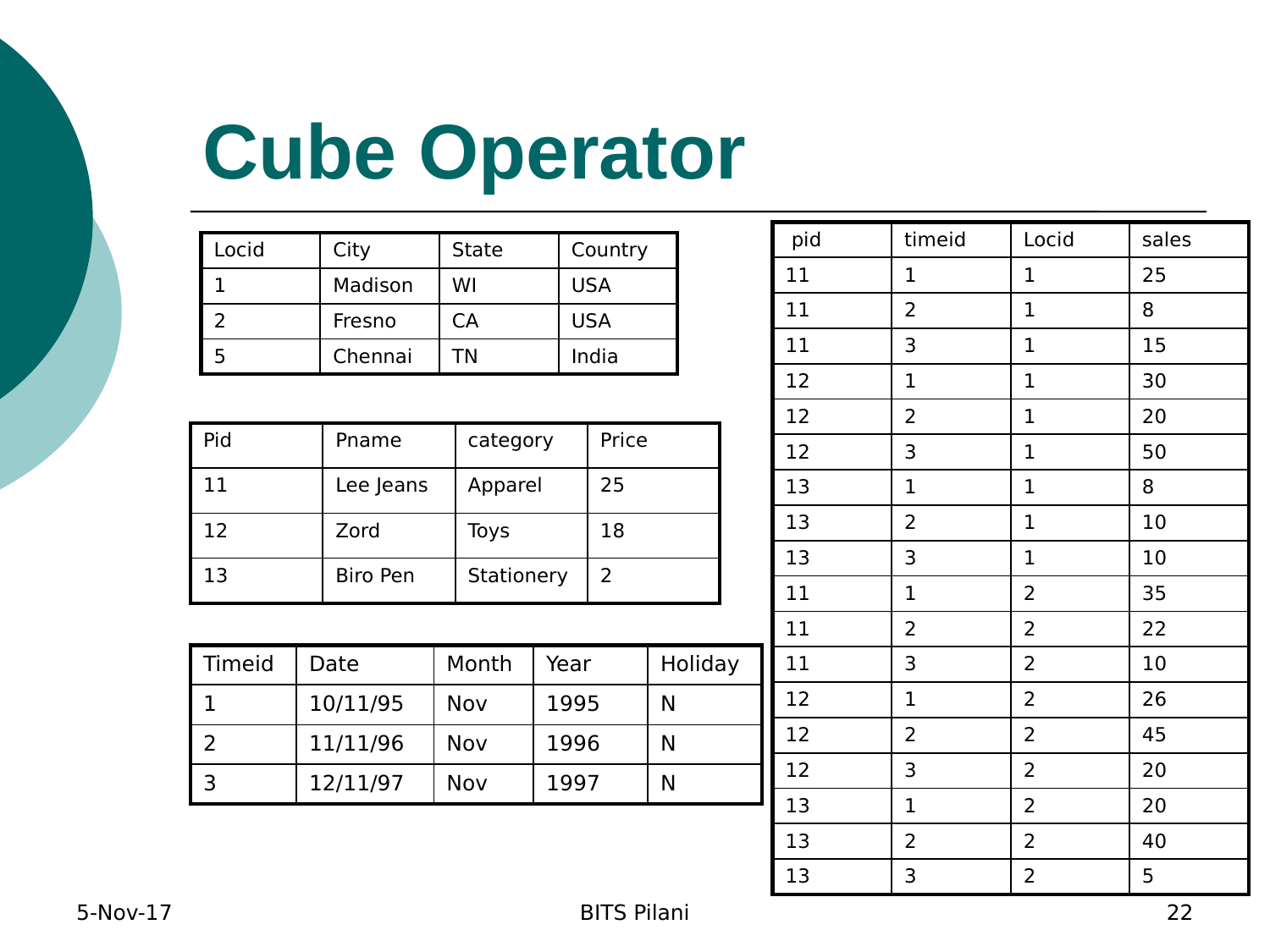

# Cube Operator
| pid | timeid | Locid | sales |
| --- | --- | --- | --- |
| 11 | 1 | 1 | 25 |
| 11 | 2 | 1 | 8 |
| 11 | 3 | 1 | 15 |
| 12 | 1 | 1 | 30 |
| 12 | 2 | 1 | 20 |
| 12 | 3 | 1 | 50 |
| 13 | 1 | 1 | 8 |
| 13 | 2 | 1 | 10 |
| 13 | 3 | 1 | 10 |
| 11 | 1 | 2 | 35 |
| 11 | 2 | 2 | 22 |
| 11 | 3 | 2 | 10 |
| 12 | 1 | 2 | 26 |
| 12 | 2 | 2 | 45 |
| 12 | 3 | 2 | 20 |
| 13 | 1 | 2 | 20 |
| 13 | 2 | 2 | 40 |
| 13 | 3 | 2 | 5 |
| Locid | City | State | Country |
| --- | --- | --- | --- |
| 1 | Madison | WI | USA |
| 2 | Fresno | CA | USA |
| 5 | Chennai | TN | India |
| Pid | Pname | category | Price |
| --- | --- | --- | --- |
| 11 | Lee Jeans | Apparel | 25 |
| 12 | Zord | Toys | 18 |
| 13 | Biro Pen | Stationery | 2 |
| Timeid | Date | Month | Year | Holiday |
| --- | --- | --- | --- | --- |
| 1 | 10/11/95 | Nov | 1995 | N |
| 2 | 11/11/96 | Nov | 1996 | N |
| 3 | 12/11/97 | Nov | 1997 | N |
5-Nov-17
BITS Pilani
22